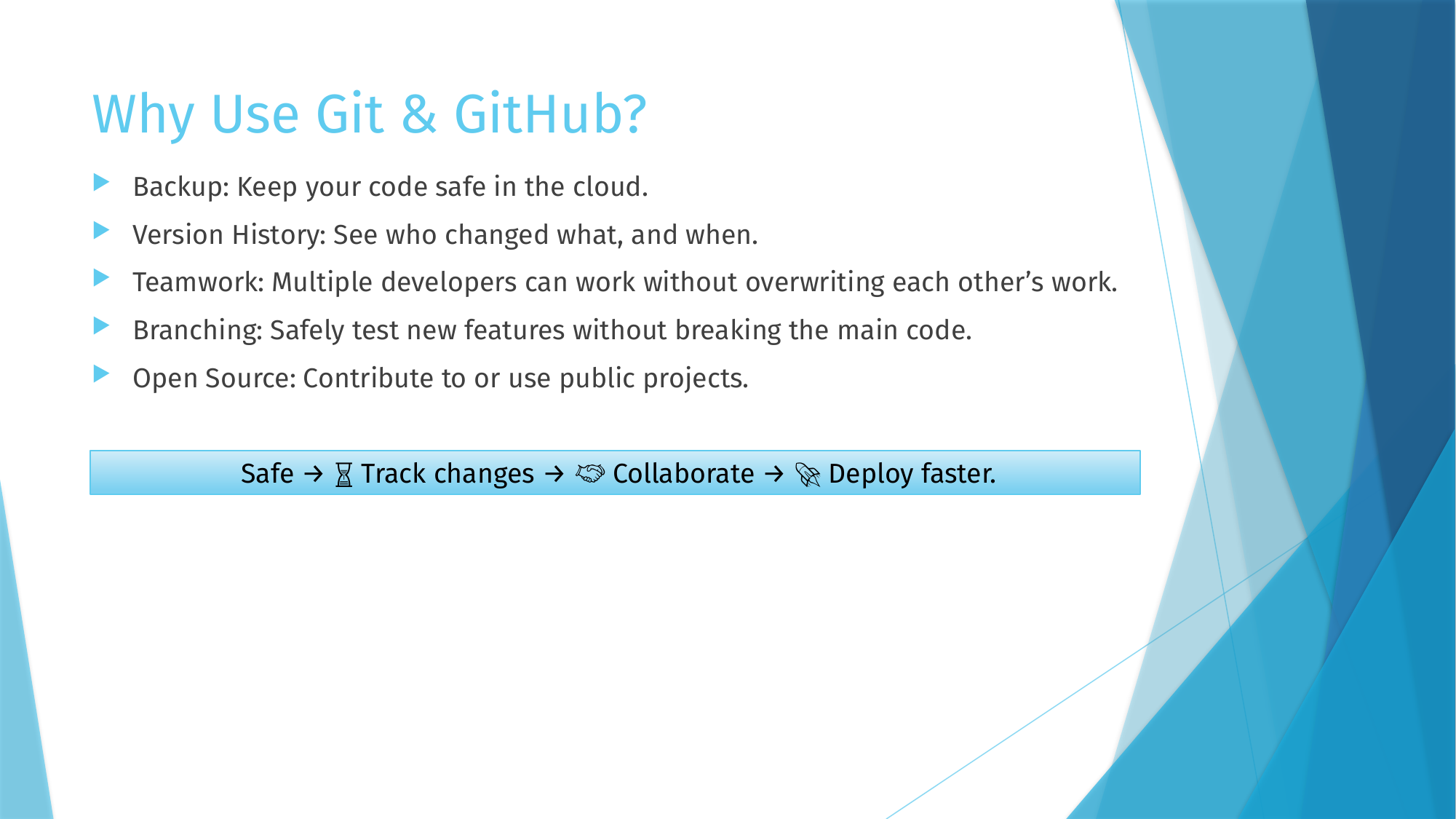

# Why Use Git & GitHub?
Backup: Keep your code safe in the cloud.
Version History: See who changed what, and when.
Teamwork: Multiple developers can work without overwriting each other’s work.
Branching: Safely test new features without breaking the main code.
Open Source: Contribute to or use public projects.
 Safe → ⏳ Track changes → 🤝 Collaborate → 🚀 Deploy faster.